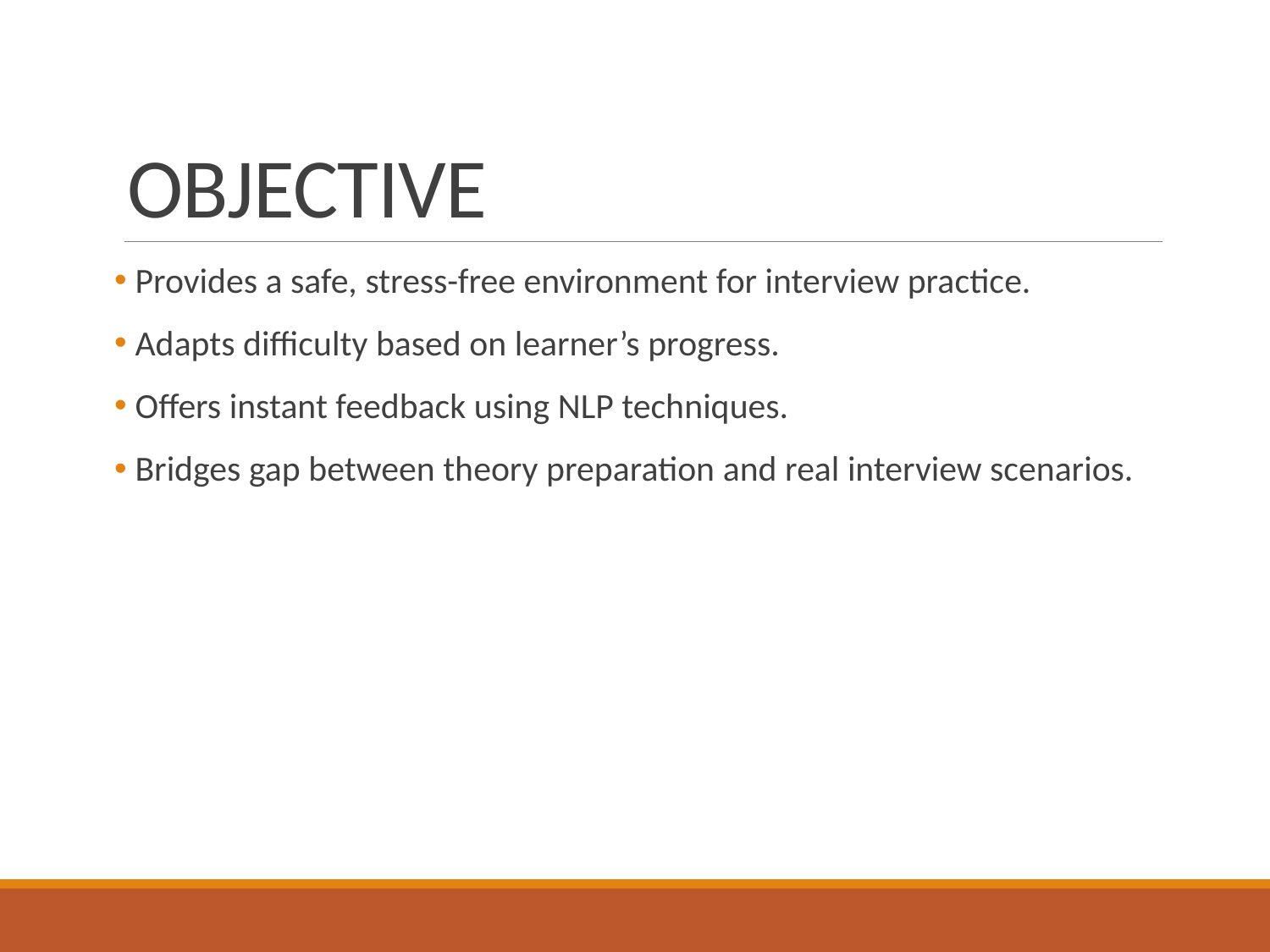

# OBJECTIVE
 Provides a safe, stress-free environment for interview practice.
 Adapts difficulty based on learner’s progress.
 Offers instant feedback using NLP techniques.
 Bridges gap between theory preparation and real interview scenarios.